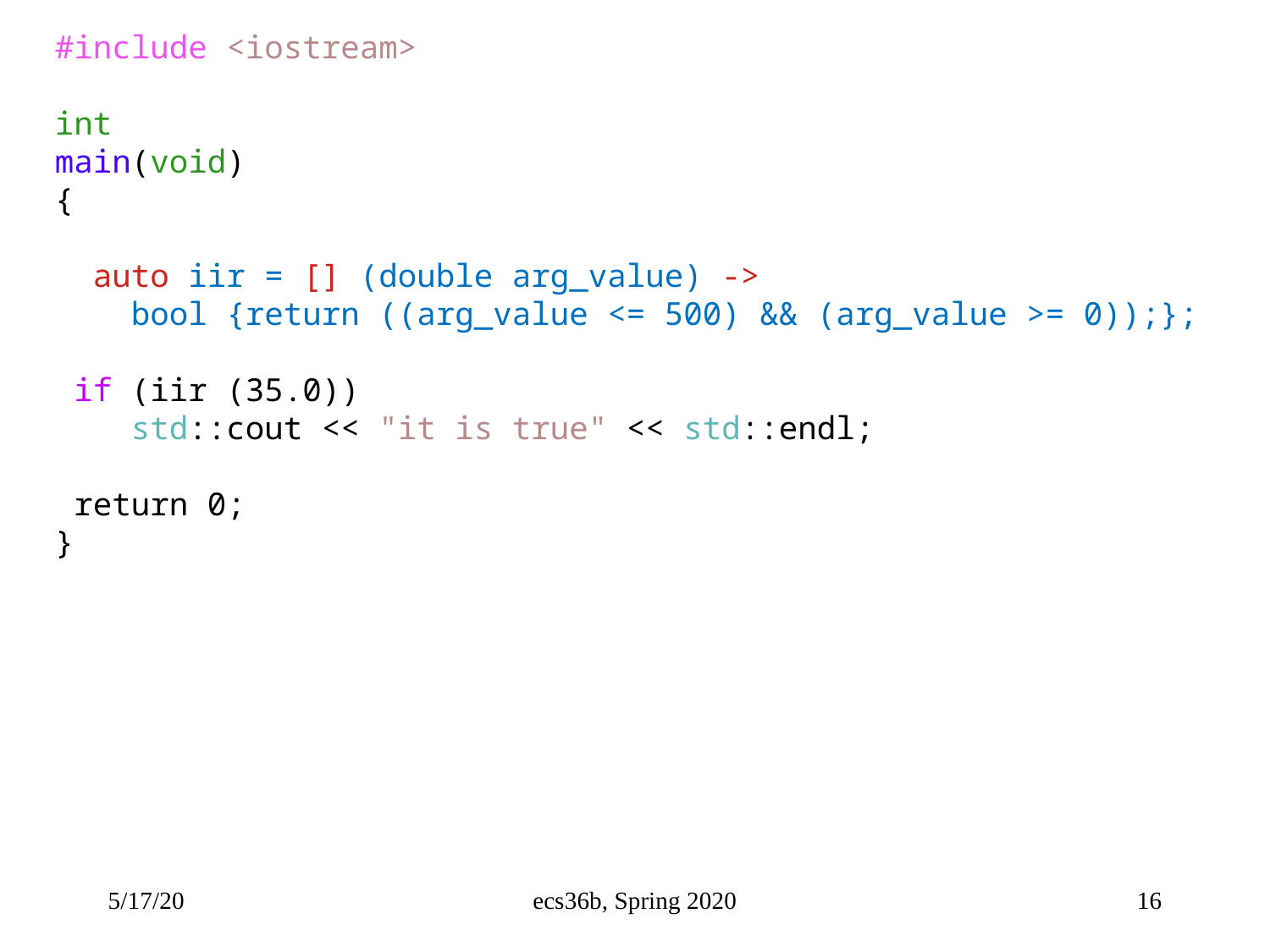

#include <iostream>
int
main(void)
{

  auto iir = [] (double arg_value) ->
    bool {return ((arg_value <= 500) && (arg_value >= 0));};

 if (iir (35.0))
    std::cout << "it is true" << std::endl;
 return 0;
}
5/17/20
ecs36b, Spring 2020
16